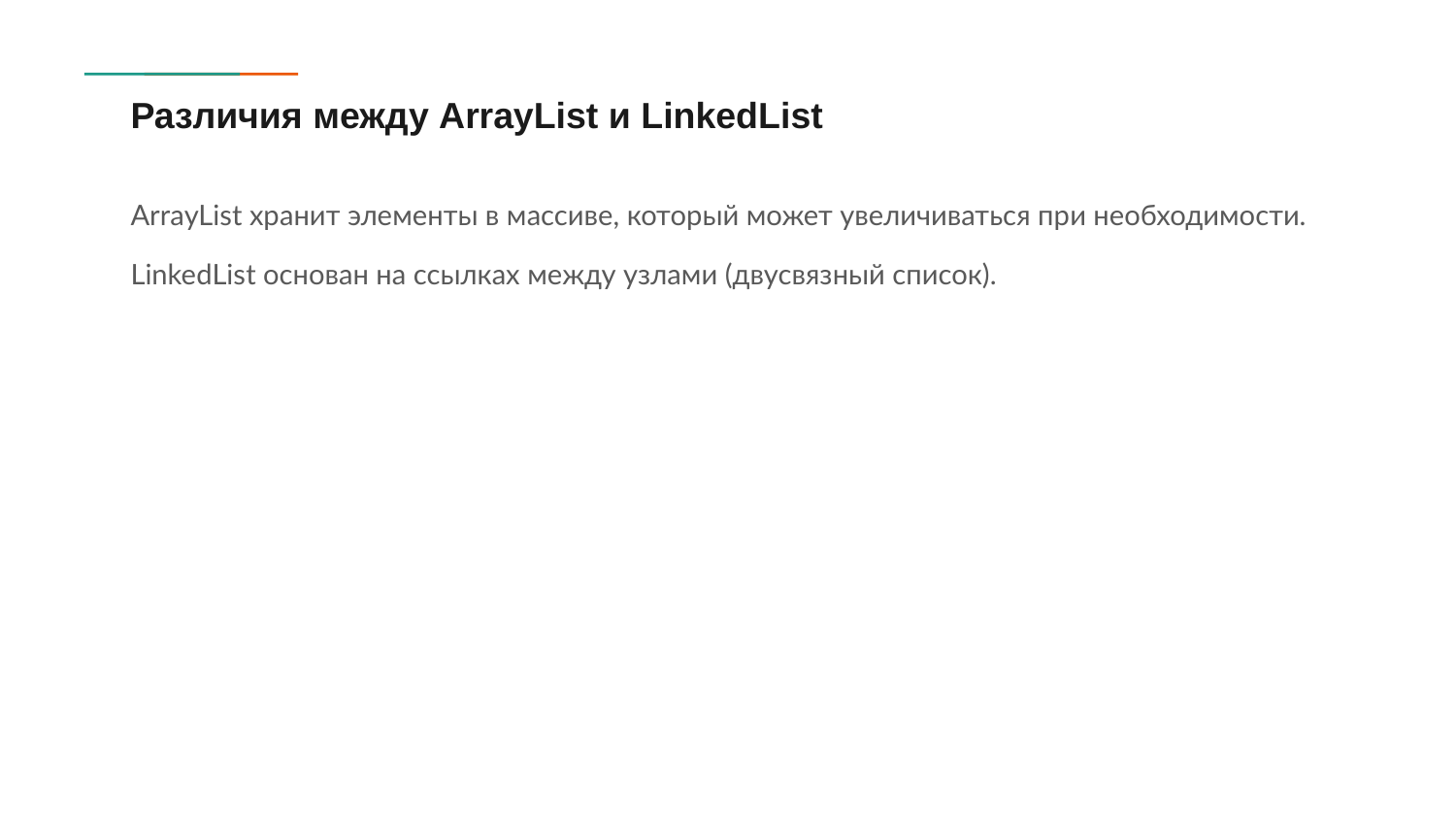

# Различия между ArrayList и LinkedList
ArrayList хранит элементы в массиве, который может увеличиваться при необходимости.
LinkedList основан на ссылках между узлами (двусвязный список).